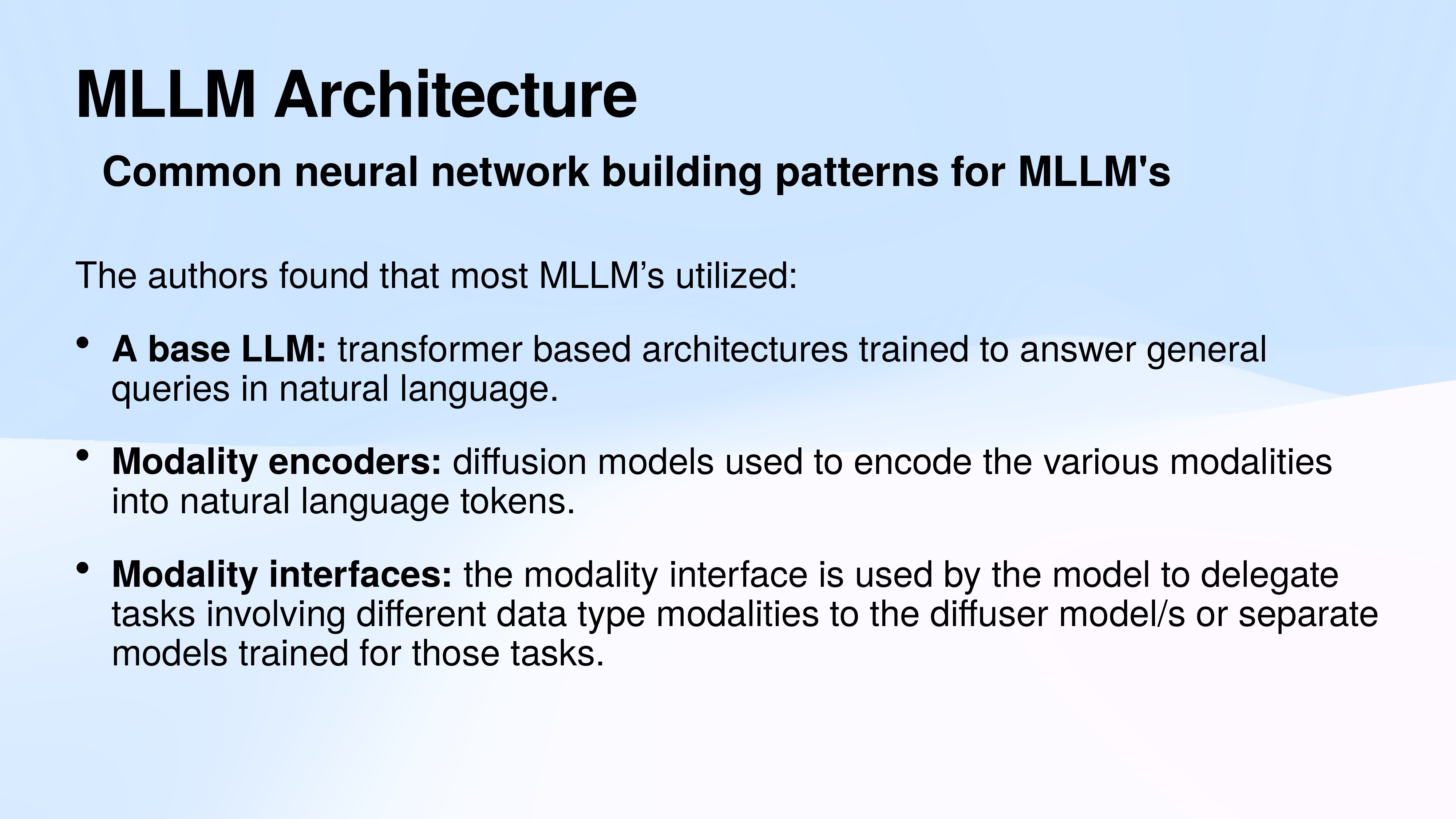

# MLLM Architecture
Common neural network building patterns for MLLM's
The authors found that most MLLM’s utilized:
A base LLM: transformer based architectures trained to answer general queries in natural language.
Modality encoders: diffusion models used to encode the various modalities into natural language tokens.
Modality interfaces: the modality interface is used by the model to delegate tasks involving different data type modalities to the diffuser model/s or separate models trained for those tasks.